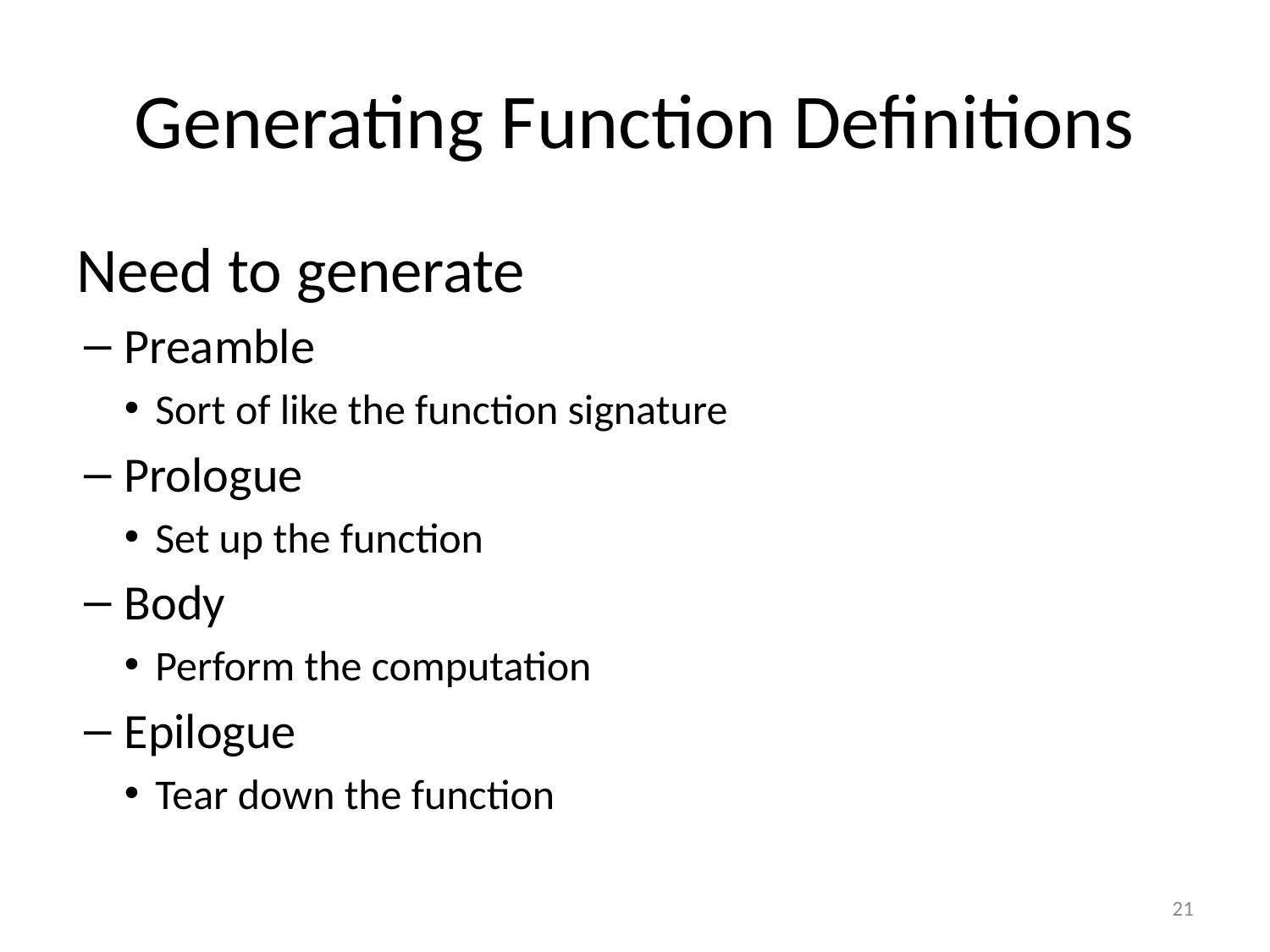

# Generating Function Definitions
Need to generate
Preamble
Sort of like the function signature
Prologue
Set up the function
Body
Perform the computation
Epilogue
Tear down the function
21